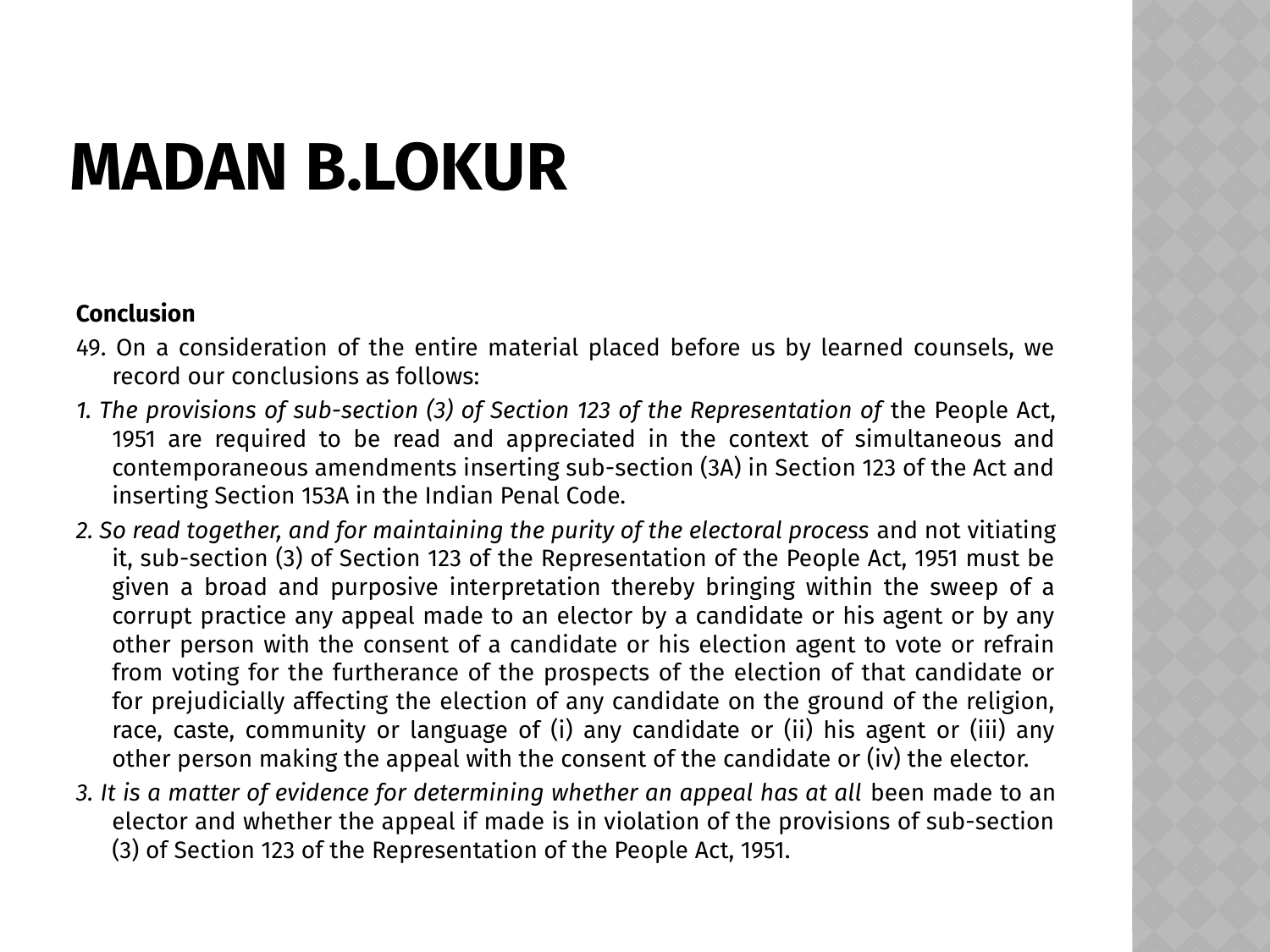

# Madan B.Lokur

Conclusion
49. On a consideration of the entire material placed before us by learned counsels, we record our conclusions as follows:
1. The provisions of sub-section (3) of Section 123 of the Representation of the People Act, 1951 are required to be read and appreciated in the context of simultaneous and contemporaneous amendments inserting sub-section (3A) in Section 123 of the Act and inserting Section 153A in the Indian Penal Code.
2. So read together, and for maintaining the purity of the electoral process and not vitiating it, sub-section (3) of Section 123 of the Representation of the People Act, 1951 must be given a broad and purposive interpretation thereby bringing within the sweep of a corrupt practice any appeal made to an elector by a candidate or his agent or by any other person with the consent of a candidate or his election agent to vote or refrain from voting for the furtherance of the prospects of the election of that candidate or for prejudicially affecting the election of any candidate on the ground of the religion, race, caste, community or language of (i) any candidate or (ii) his agent or (iii) any other person making the appeal with the consent of the candidate or (iv) the elector.
3. It is a matter of evidence for determining whether an appeal has at all been made to an elector and whether the appeal if made is in violation of the provisions of sub-section (3) of Section 123 of the Representation of the People Act, 1951.